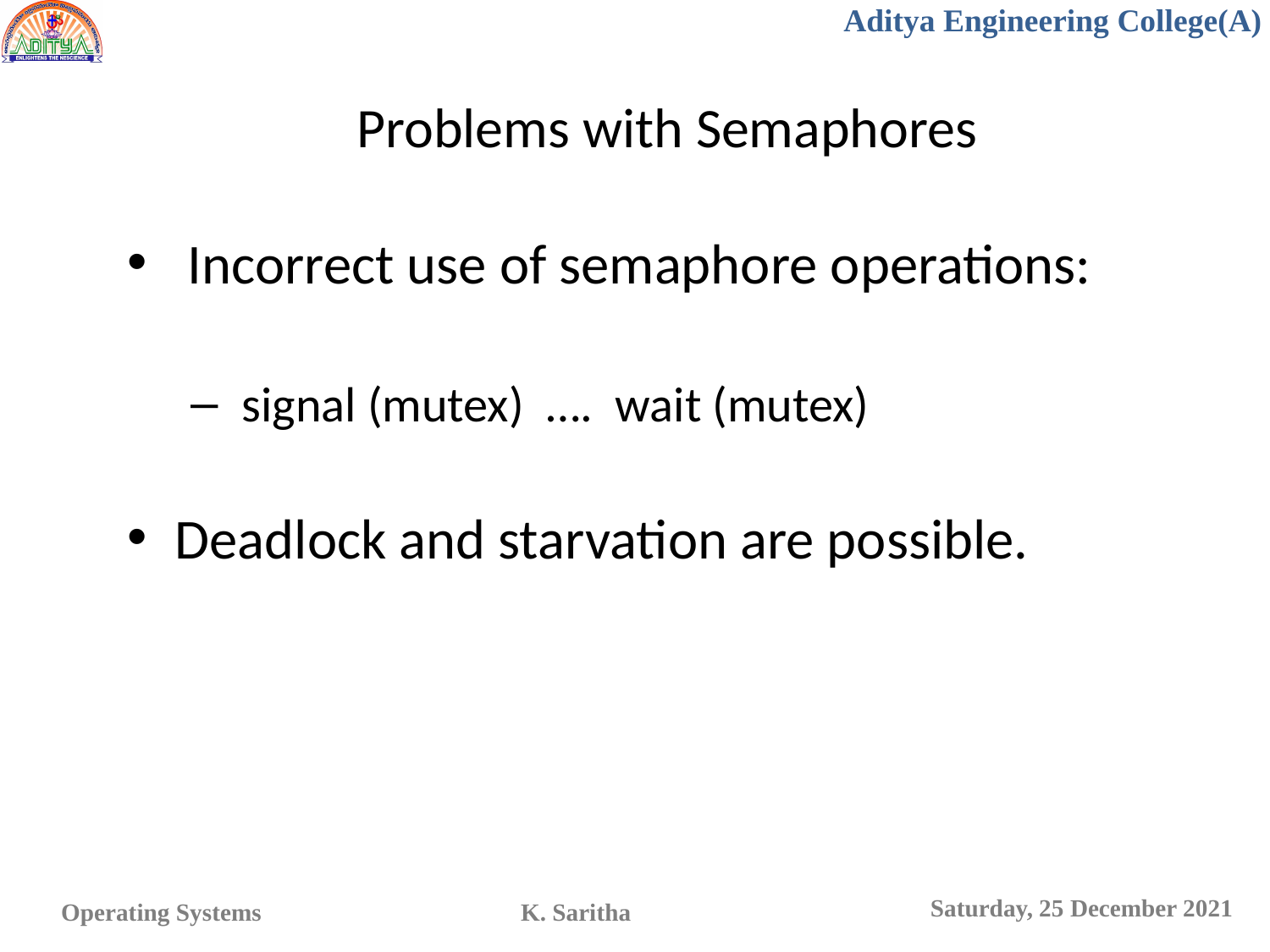

# Problems with Semaphores
 Incorrect use of semaphore operations:
 signal (mutex)  ….  wait (mutex)
Deadlock and starvation are possible.